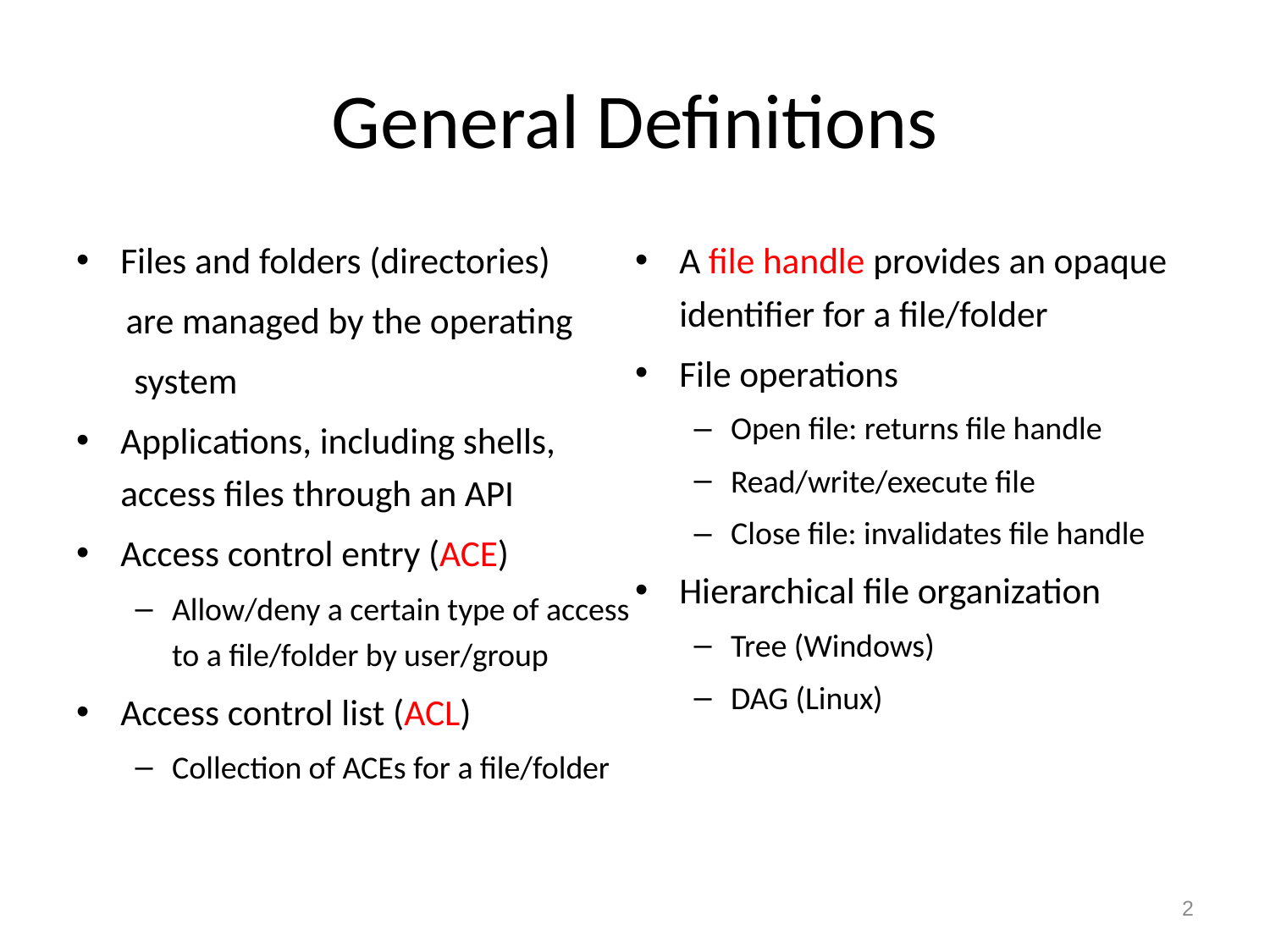

# General Definitions
Files and folders (directories)
      are managed by the operating
       system
Applications, including shells, access files through an API
Access control entry (ACE)
Allow/deny a certain type of access to a file/folder by user/group
Access control list (ACL)
Collection of ACEs for a file/folder
A file handle provides an opaque identifier for a file/folder
File operations
Open file: returns file handle
Read/write/execute file
Close file: invalidates file handle
Hierarchical file organization
Tree (Windows)
DAG (Linux)
2